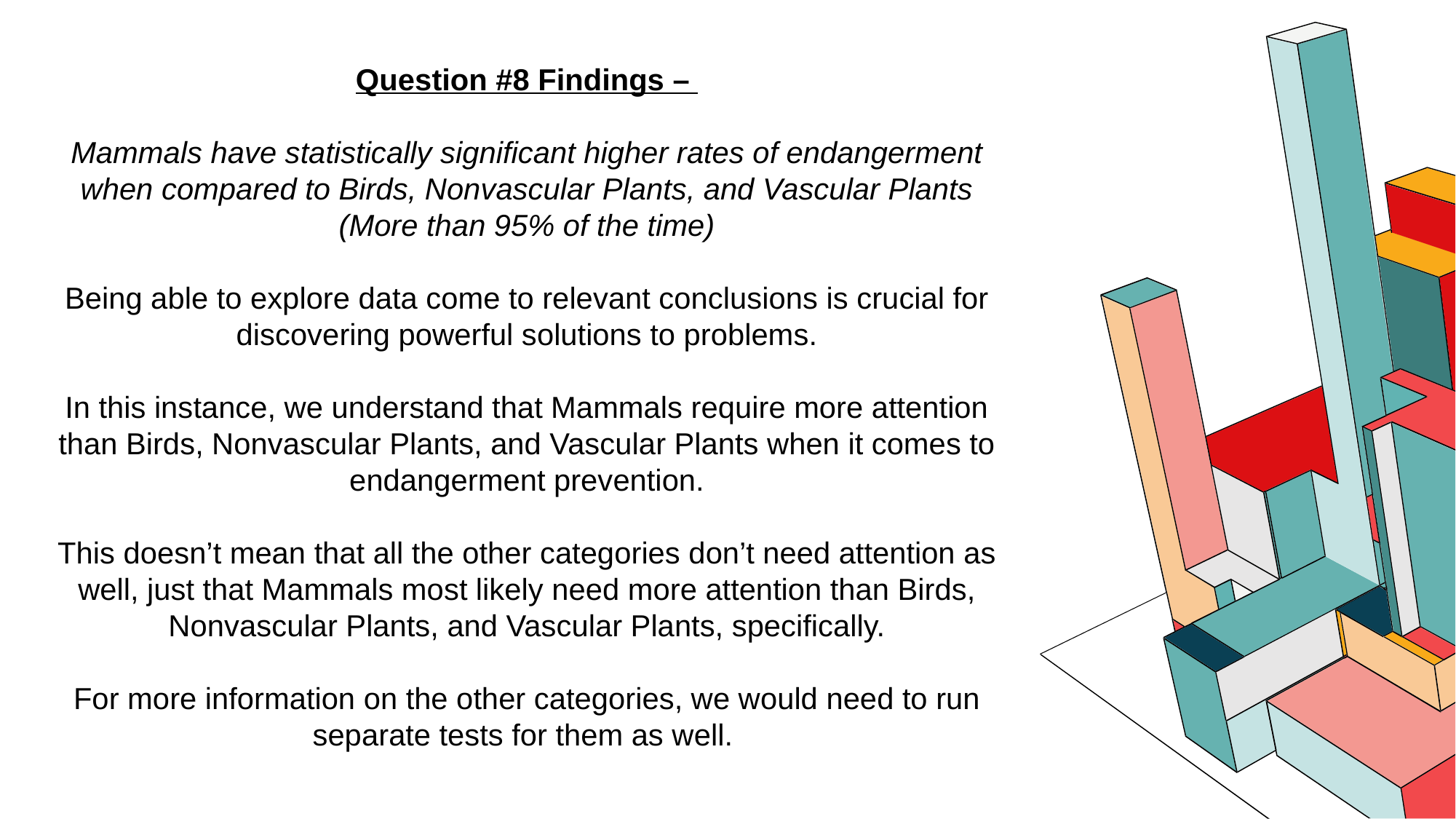

Question #8 Findings –

Mammals have statistically significant higher rates of endangerment when compared to Birds, Nonvascular Plants, and Vascular Plants (More than 95% of the time)

Being able to explore data come to relevant conclusions is crucial for discovering powerful solutions to problems.

In this instance, we understand that Mammals require more attention than Birds, Nonvascular Plants, and Vascular Plants when it comes to endangerment prevention.

This doesn’t mean that all the other categories don’t need attention as well, just that Mammals most likely need more attention than Birds, Nonvascular Plants, and Vascular Plants, specifically.

For more information on the other categories, we would need to run separate tests for them as well.